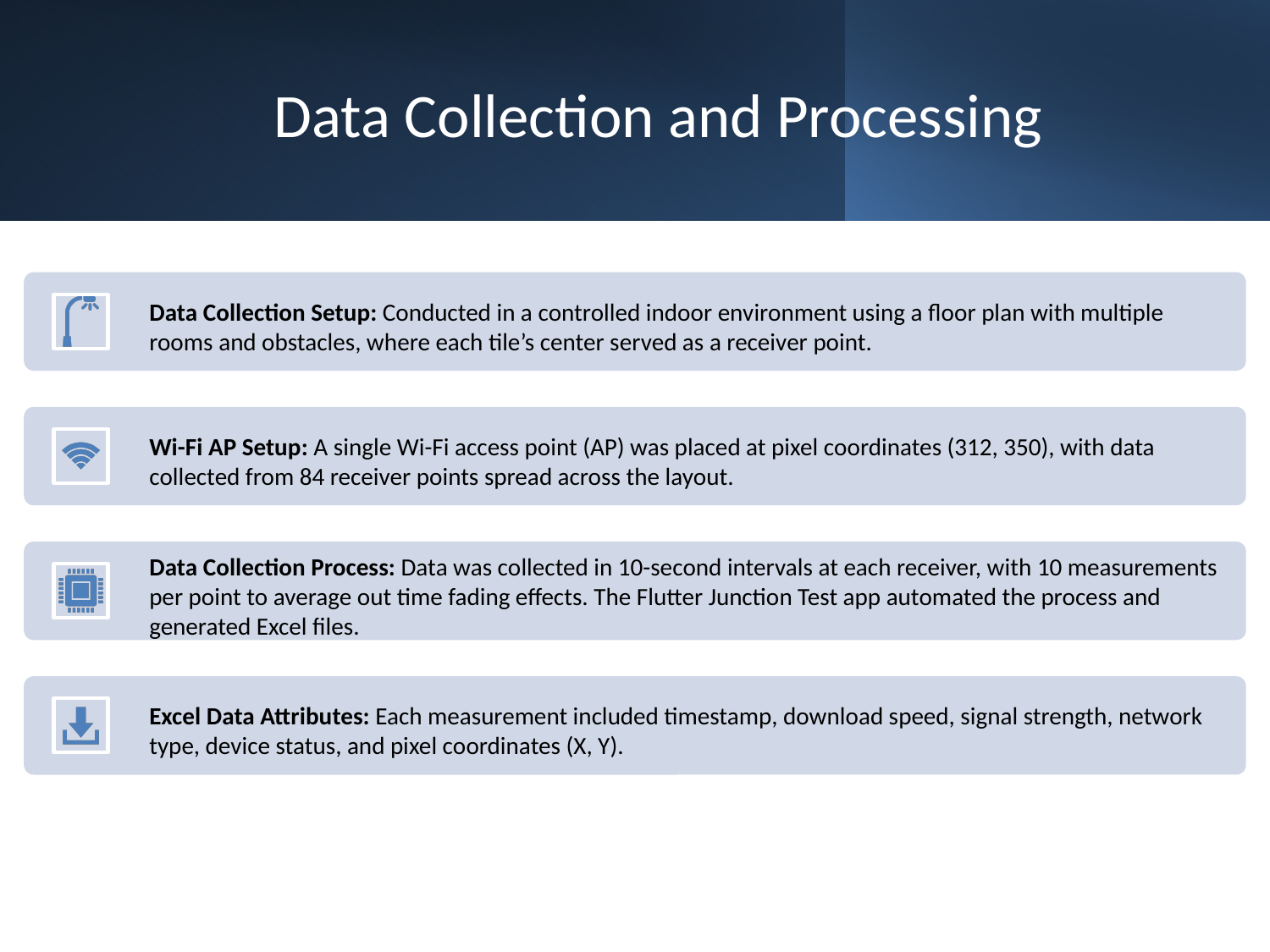

# Data Collection and Processing
Data Collection Setup: Conducted in a controlled indoor environment using a floor plan with multiple rooms and obstacles, where each tile’s center served as a receiver point.
Wi-Fi AP Setup: A single Wi-Fi access point (AP) was placed at pixel coordinates (312, 350), with data collected from 84 receiver points spread across the layout.
Data Collection Process: Data was collected in 10-second intervals at each receiver, with 10 measurements per point to average out time fading effects. The Flutter Junction Test app automated the process and generated Excel files.
Excel Data Attributes: Each measurement included timestamp, download speed, signal strength, network type, device status, and pixel coordinates (X, Y).